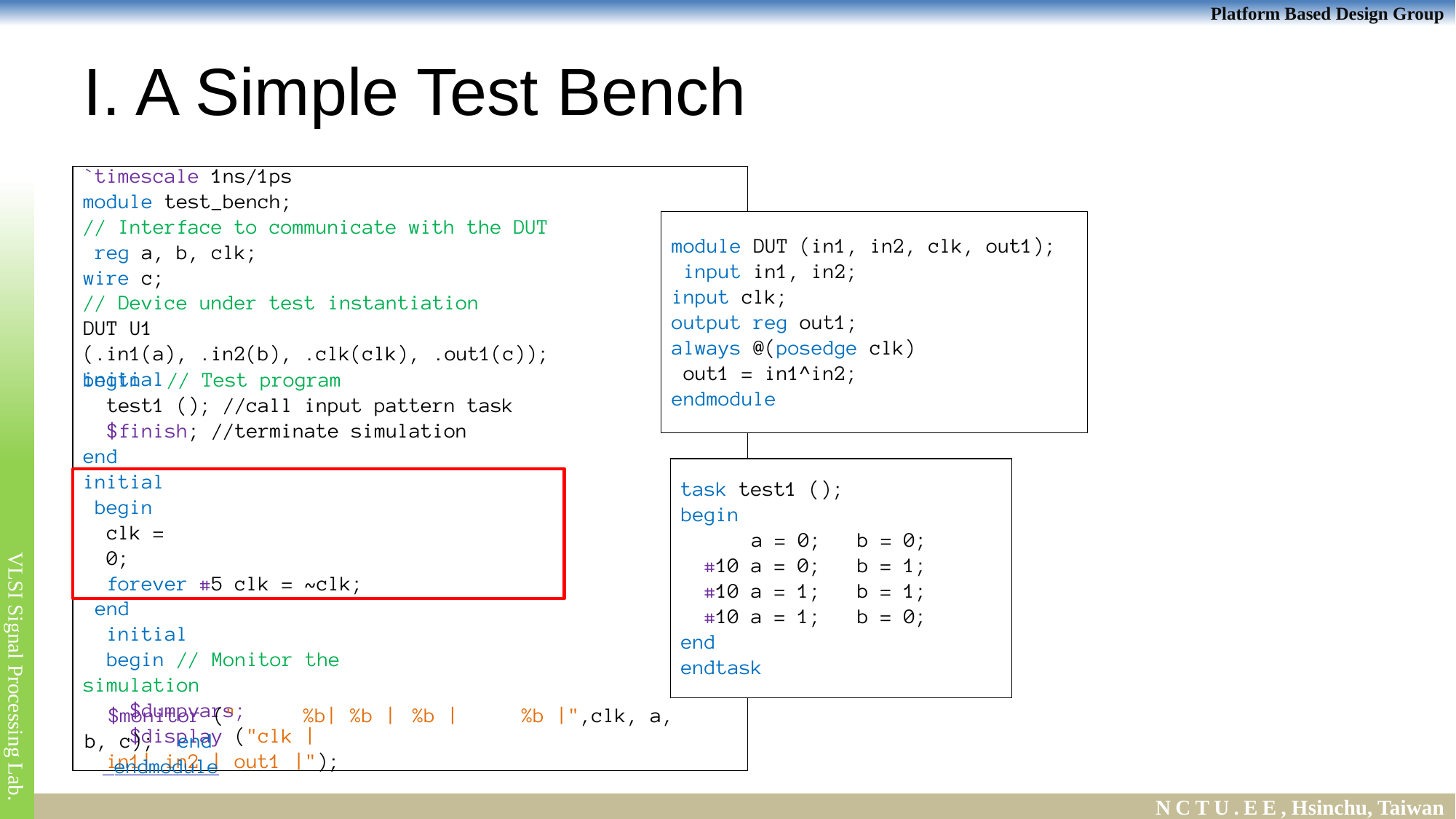

# I. A Simple Test Bench
`timescale 1ns/1ps
module test_bench;

// Interface to communicate with the DUT  reg a, b, clk;
wire c;
// Device under test instantiation
DUT U1 (.in1(a), .in2(b), .clk(clk), .out1(c));
initial

module DUT (in1, in2, clk, out1);  input in1, in2;
input clk;  output reg out1;
always @(posedge clk)  out1 = in1^in2;  endmodule
begin	// Test program
test1 (); //call input pattern task
$finish; //terminate simulation
end

task test1 ();
begin
a = 0;
b = 0;
b = 1;
b = 1;
b = 0;
#10 a = 0;
#10 a = 1;
#10 a = 1;
end
endtask
initial  begin
clk = 0;
forever #5 clk = ~clk;  end
initial
begin // Monitor the simulation
$dumpvars;
$display ("clk | in1| in2 | out1 |");

$monitor ("	%b| %b |	%b |	%b |",clk, a, b, c);  end
 endmodule